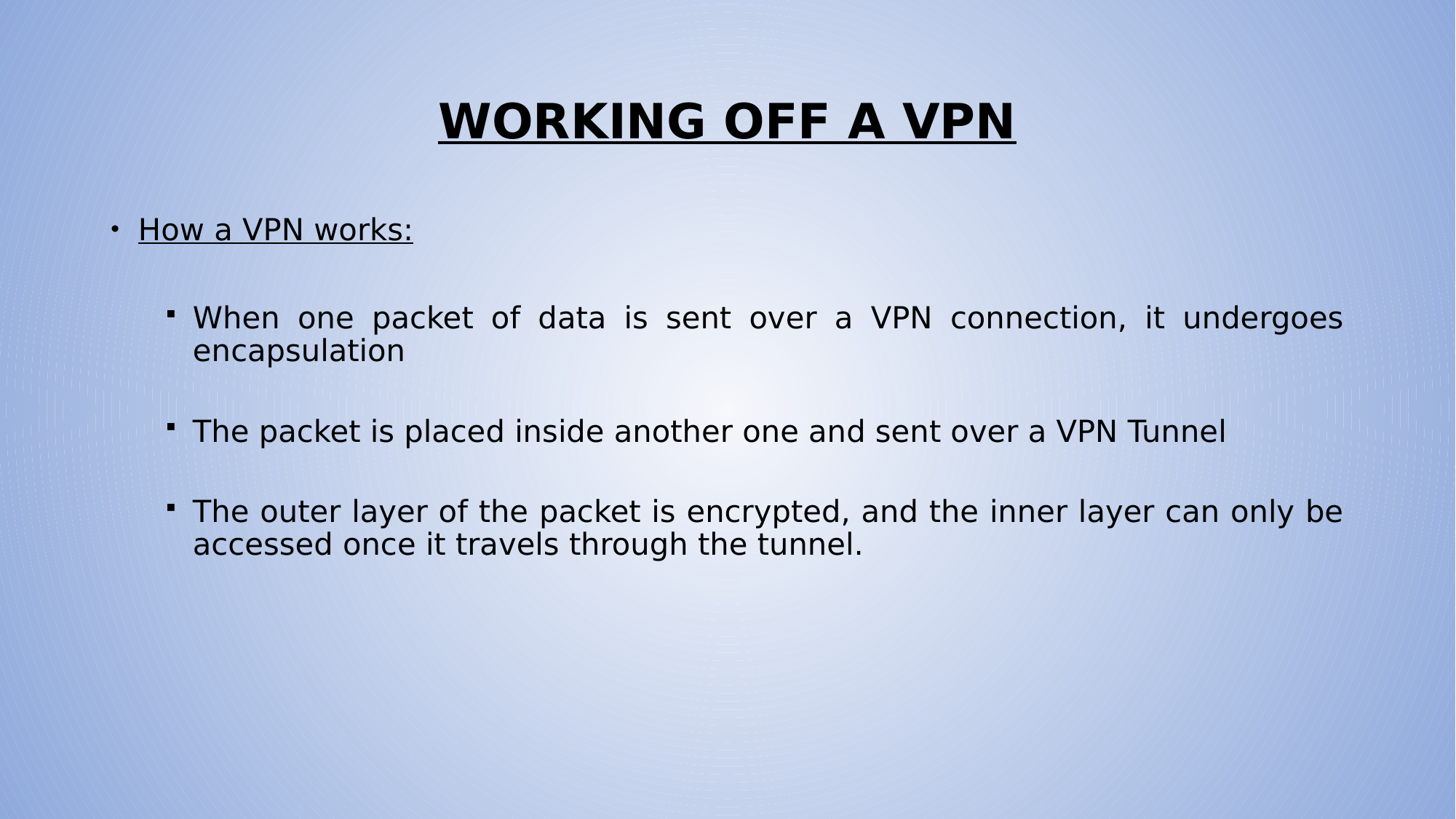

# WORKING OFF A VPN
How a VPN works:

When one packet of data is sent over a VPN connection, it undergoes encapsulation

The packet is placed inside another one and sent over a VPN Tunnel

The outer layer of the packet is encrypted, and the inner layer can only be accessed once it travels through the tunnel.